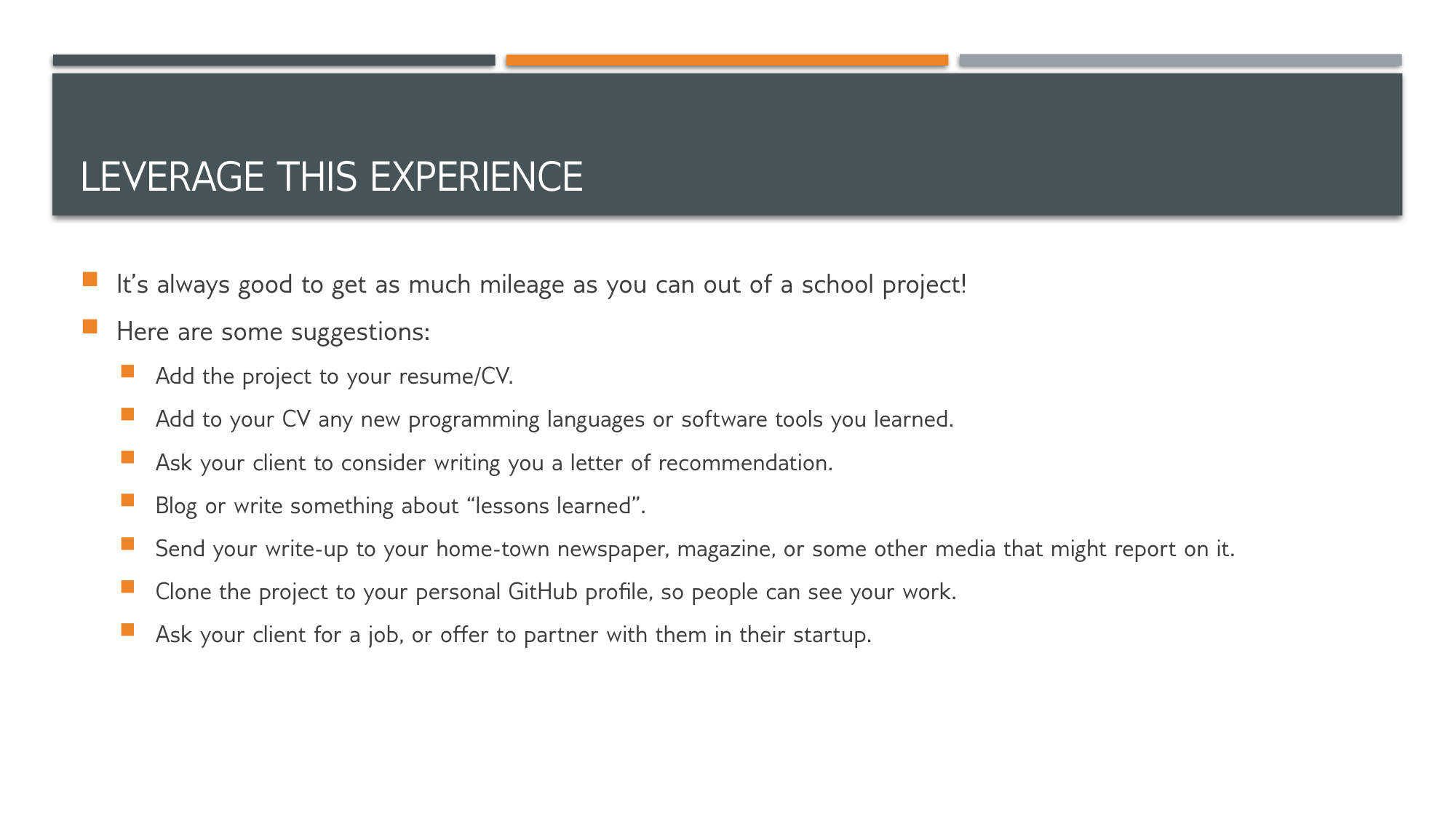

# Leverage this experience
It’s always good to get as much mileage as you can out of a school project!
Here are some suggestions:
Add the project to your resume/CV.
Add to your CV any new programming languages or software tools you learned.
Ask your client to consider writing you a letter of recommendation.
Blog or write something about “lessons learned”.
Send your write-up to your home-town newspaper, magazine, or some other media that might report on it.
Clone the project to your personal GitHub profile, so people can see your work.
Ask your client for a job, or offer to partner with them in their startup.